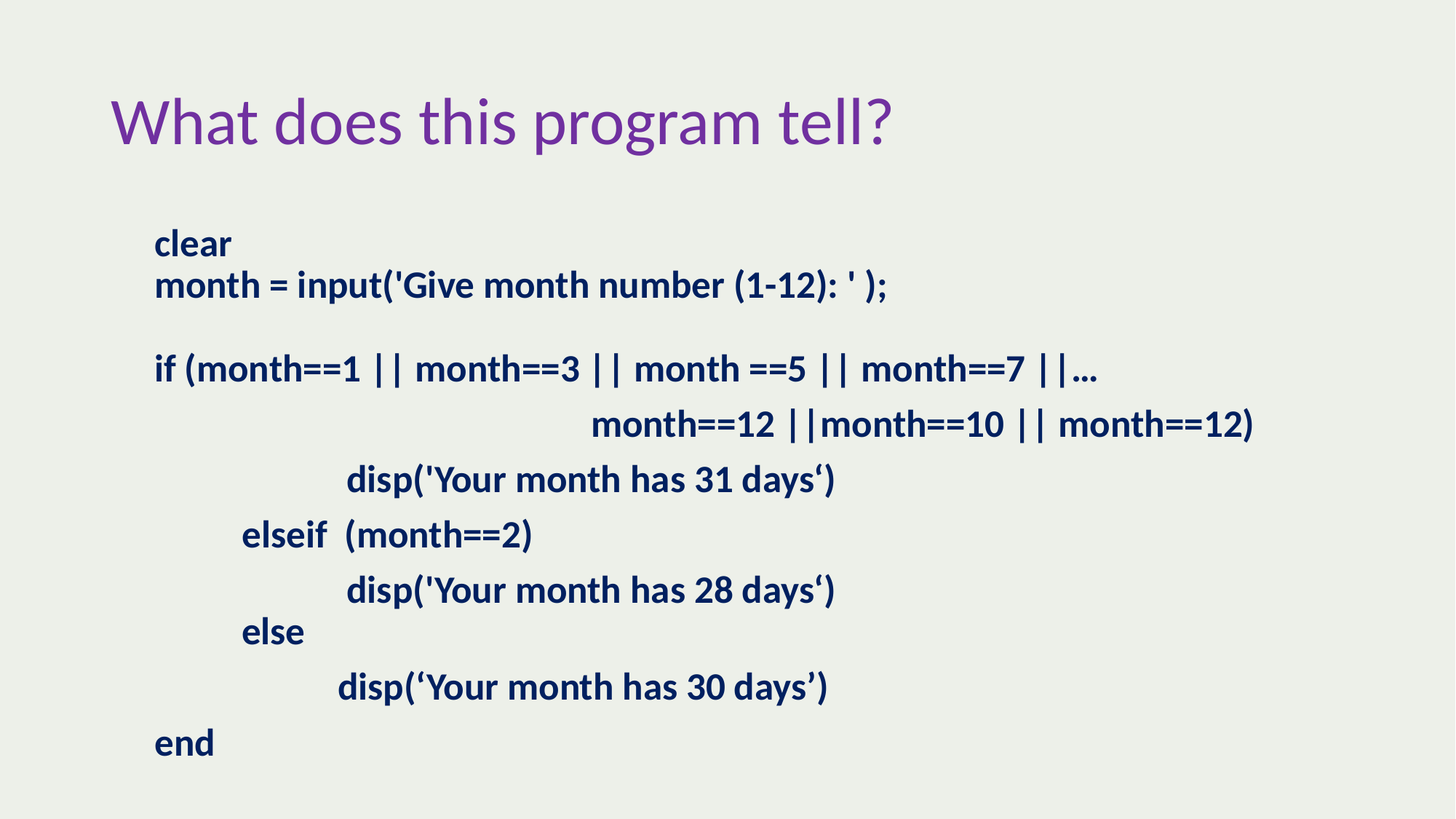

# What does this program tell?
     clear 
     month = input('Give month number (1-12): ' ); 
     if (month==1 || month==3 || month ==5 || month==7 ||…
                                                       month==12 ||month==10 || month==12)
                           disp('Your month has 31 days‘)
               elseif  (month==2)
                           disp('Your month has 28 days‘)
               else
                          disp(‘Your month has 30 days’)
     end